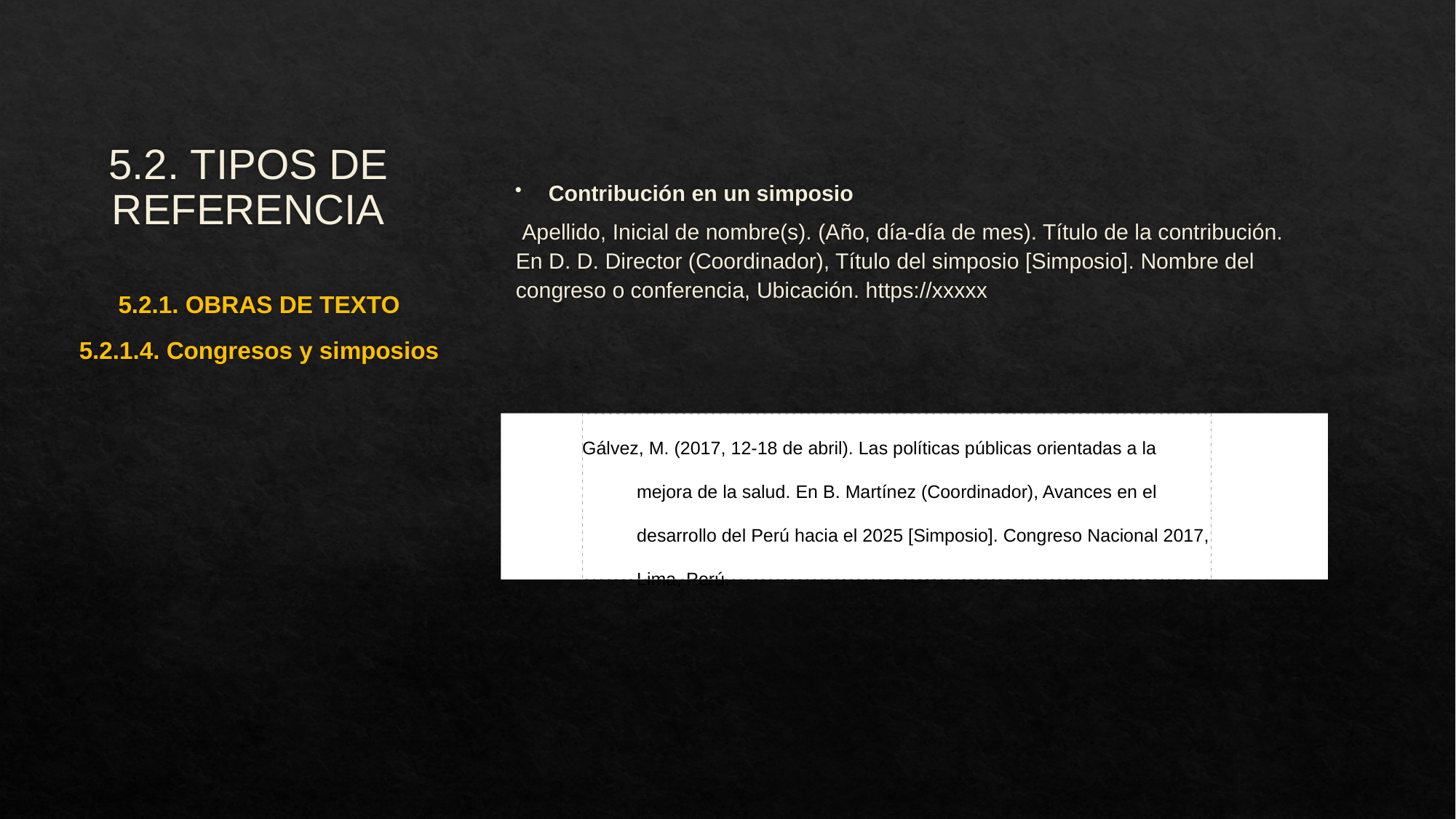

# 5.2. TIPOS DE REFERENCIA
Contribución en un simposio
 Apellido, Inicial de nombre(s). (Año, día-día de mes). Título de la contribución. En D. D. Director (Coordinador), Título del simposio [Simposio]. Nombre del congreso o conferencia, Ubicación. https://xxxxx
5.2.1. OBRAS DE TEXTO
5.2.1.4. Congresos y simposios
Gálvez, M. (2017, 12-18 de abril). Las políticas públicas orientadas a la mejora de la salud. En B. Martínez (Coordinador), Avances en el desarrollo del Perú hacia el 2025 [Simposio]. Congreso Nacional 2017, Lima, Perú.